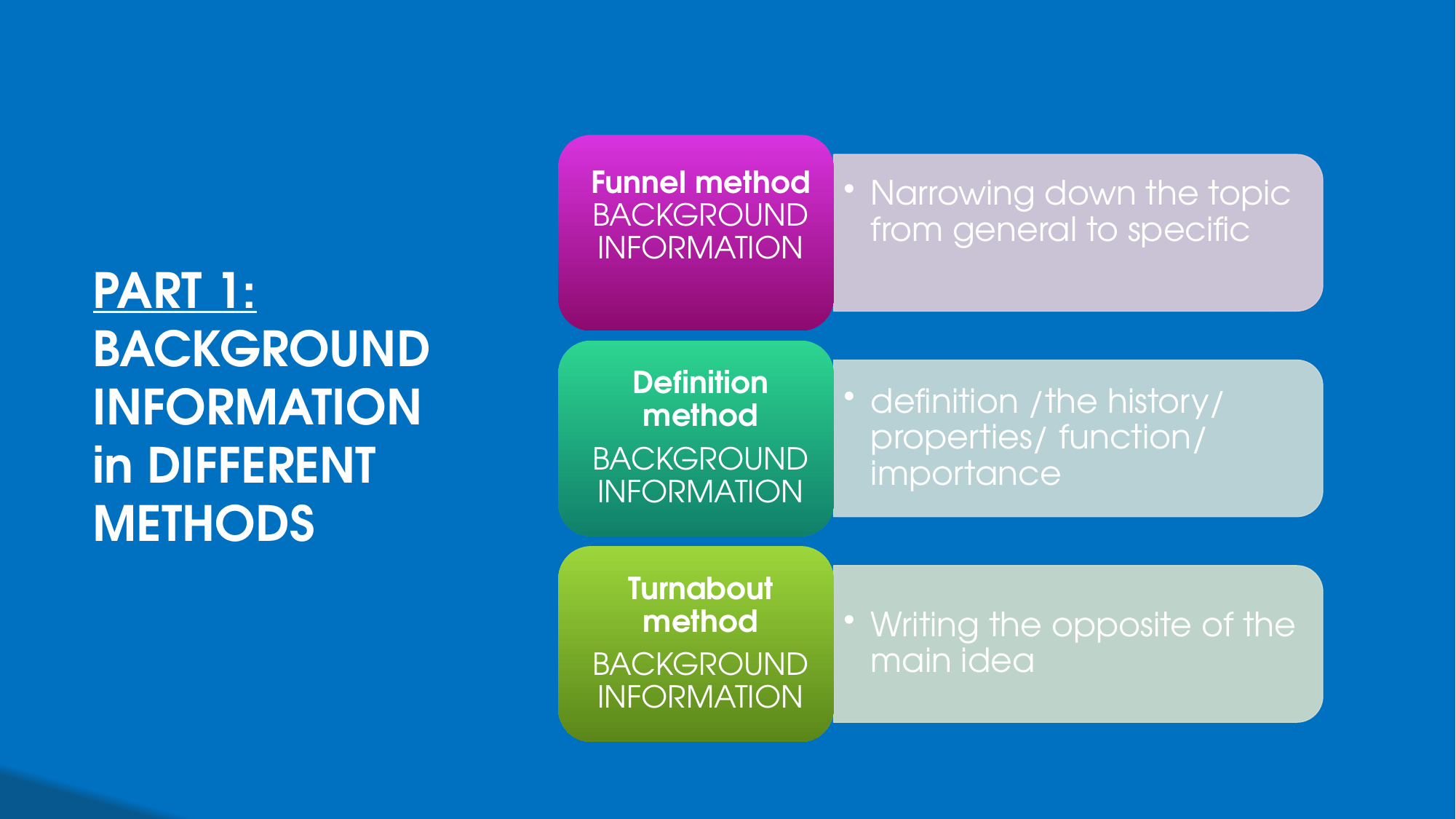

# Part 1: background information in different methods
Narrowing down the topic from general to specific

Funnel method BACKGROUND INFORMATION

definition /the history/ properties/ function/ importance
Definition method
BACKGROUND INFORMATION
Writing the opposite of the main idea
Turnabout method
BACKGROUND INFORMATION